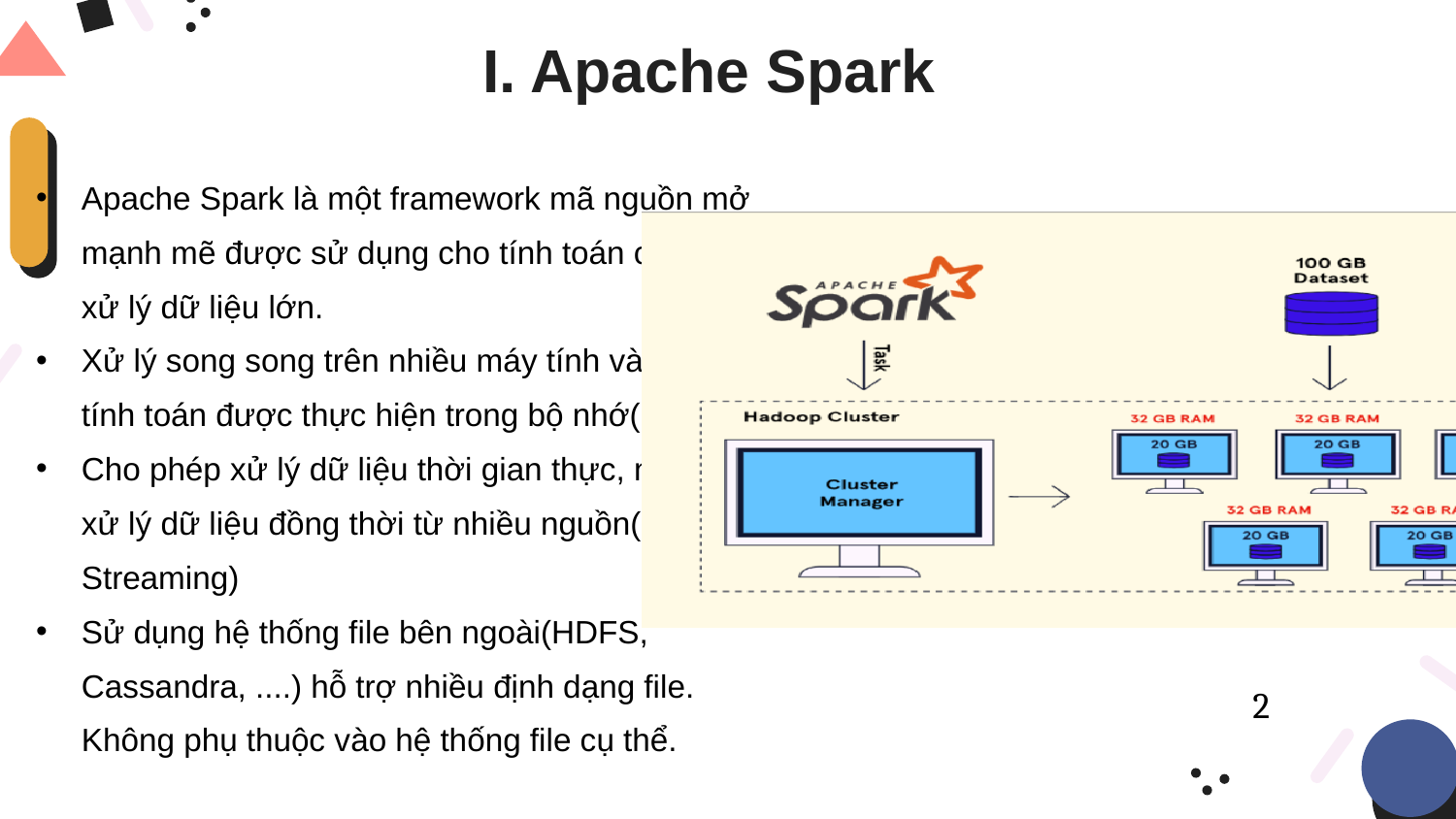

# I. Apache Spark
Apache Spark là một framework mã nguồn mở mạnh mẽ được sử dụng cho tính toán cụm để xử lý dữ liệu lớn.
Xử lý song song trên nhiều máy tính và việc tính toán được thực hiện trong bộ nhớ(RAM)
Cho phép xử lý dữ liệu thời gian thực, nhận và xử lý dữ liệu đồng thời từ nhiều nguồn(Spark Streaming)
Sử dụng hệ thống file bên ngoài(HDFS, Cassandra, ....) hỗ trợ nhiều định dạng file. Không phụ thuộc vào hệ thống file cụ thể.

2